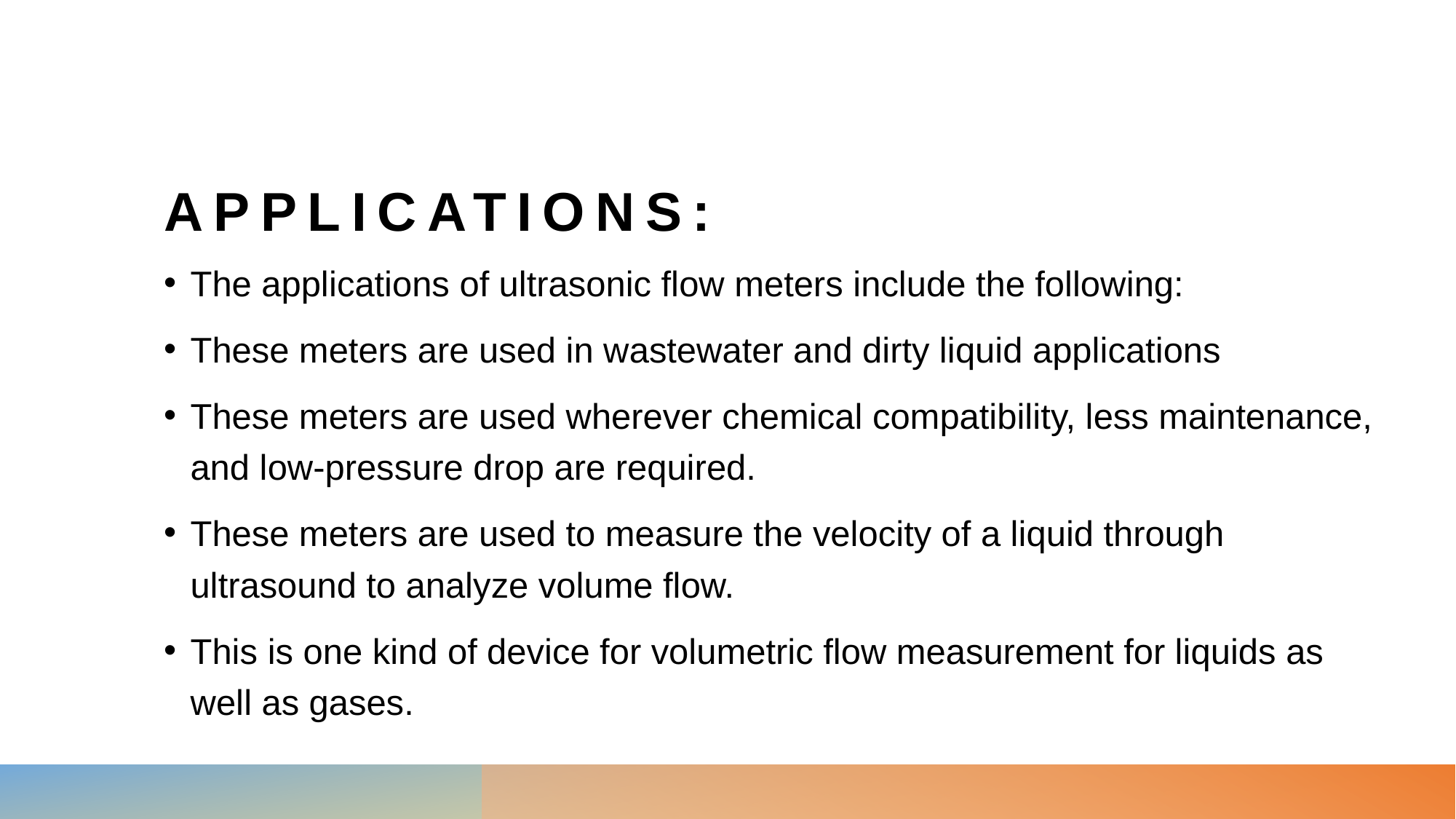

# Applications:
The applications of ultrasonic flow meters include the following:
These meters are used in wastewater and dirty liquid applications
These meters are used wherever chemical compatibility, less maintenance, and low-pressure drop are required.
These meters are used to measure the velocity of a liquid through ultrasound to analyze volume flow.
This is one kind of device for volumetric flow measurement for liquids as well as gases.